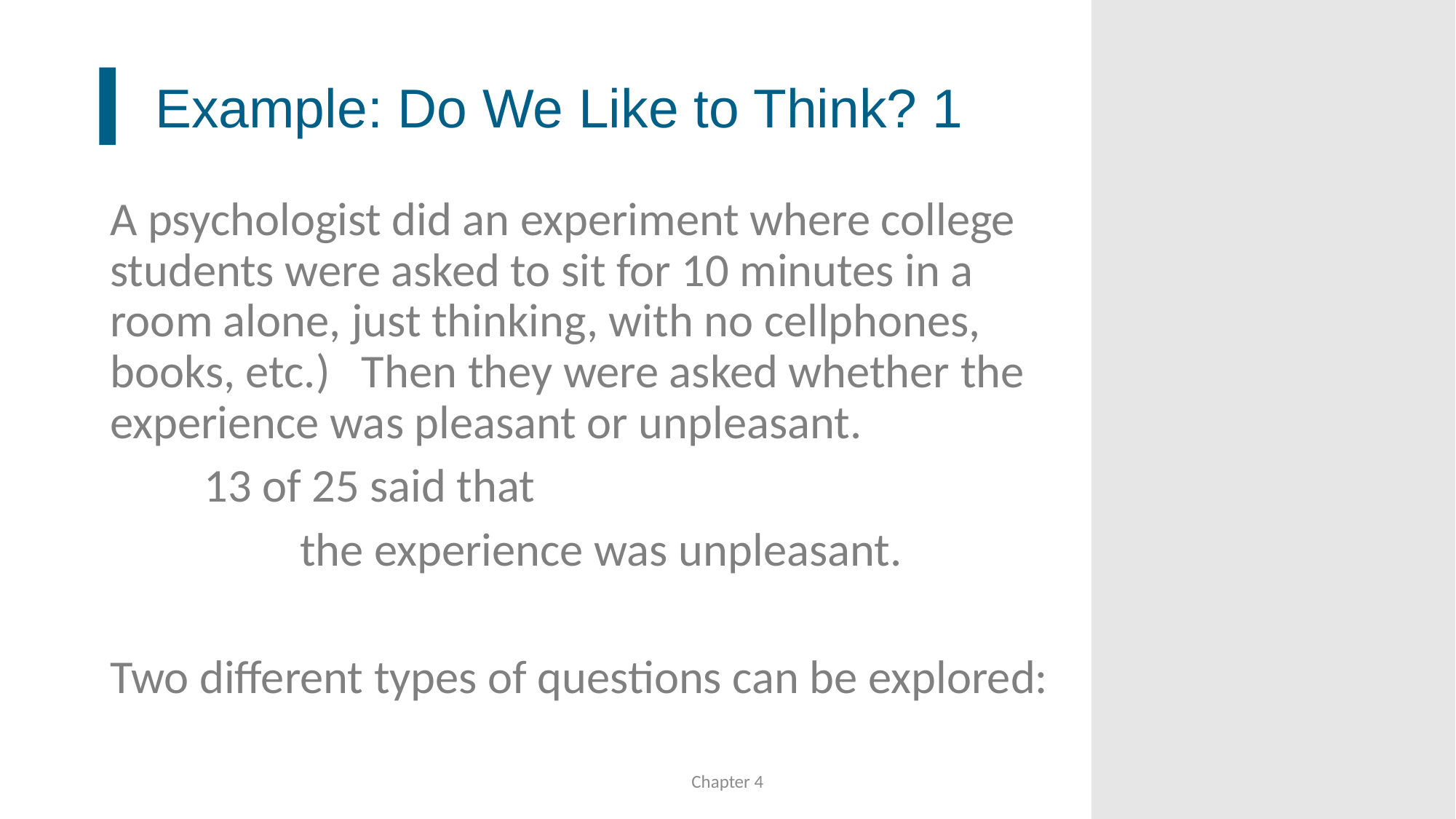

# Example: Do We Like to Think? 1

A psychologist did an experiment where college students were asked to sit for 10 minutes in a room alone, just thinking, with no cellphones, books, etc.)   Then they were asked whether the experience was pleasant or unpleasant.
	13 of 25 said that
                  the experience was unpleasant.

Two different types of questions can be explored:
Chapter 4
5